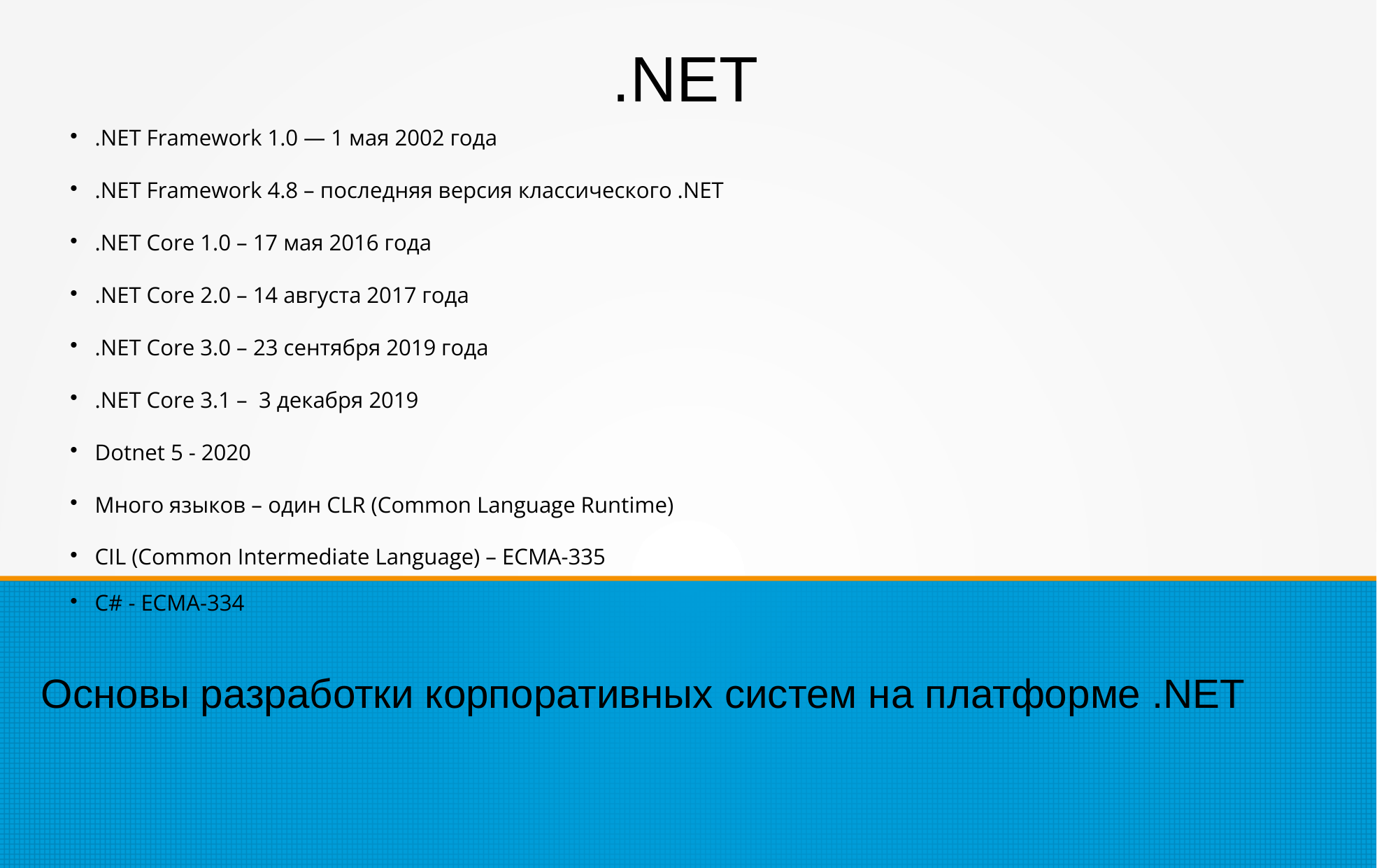

.NET
.NET Framework 1.0 — 1 мая 2002 года
.NET Framework 4.8 – последняя версия классического .NET
.NET Core 1.0 – 17 мая 2016 года
.NET Core 2.0 – 14 августа 2017 года
.NET Core 3.0 – 23 сентября 2019 года
.NET Core 3.1 –  3 декабря 2019
Dotnet 5 - 2020
Много языков – один CLR (Common Language Runtime)
CIL (Common Intermediate Language) – ECMA-335
C# - ECMA-334
Основы разработки корпоративных систем на платформе .NET